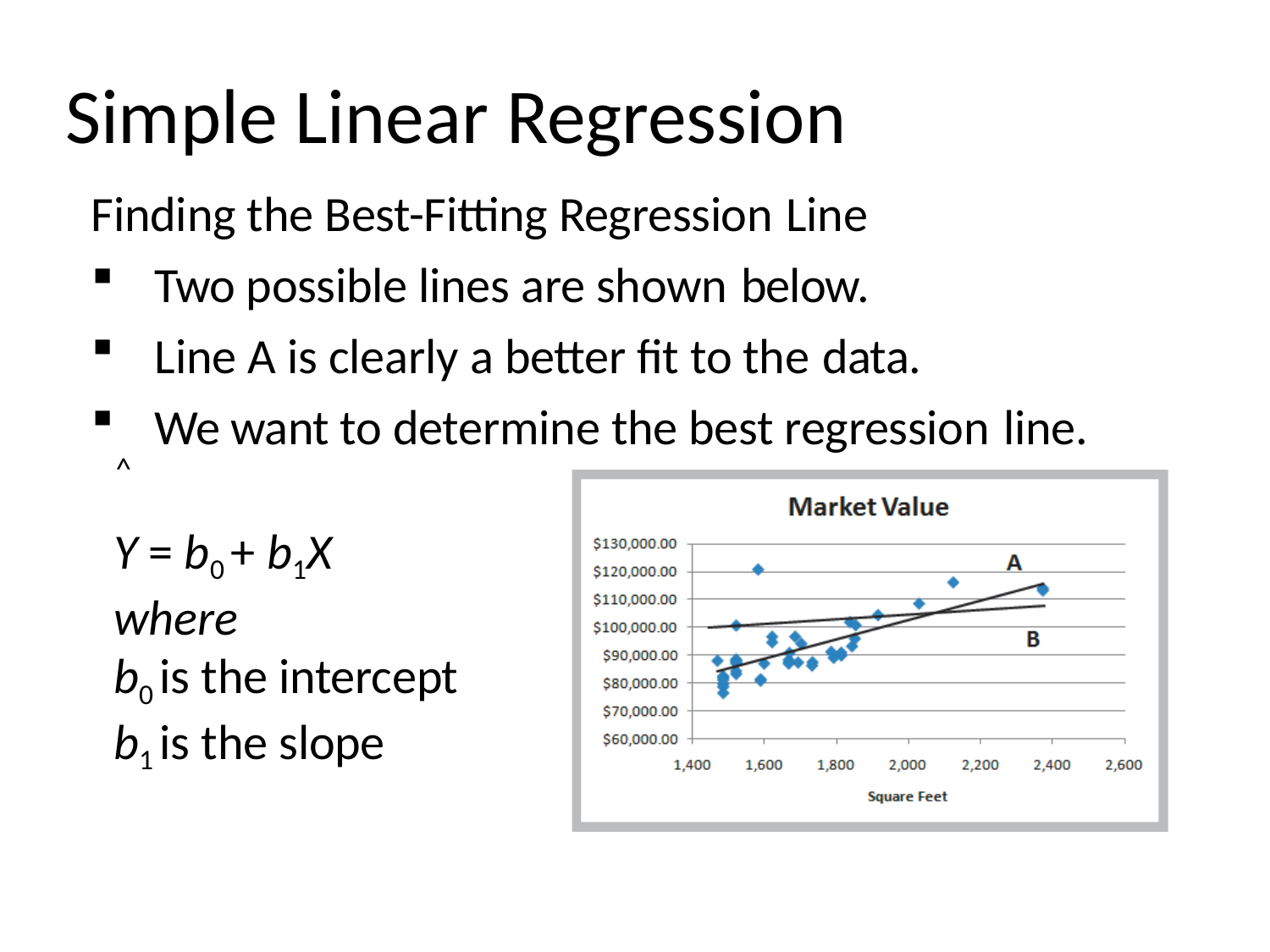

# Simple Linear Regression
Finding the Best-Fitting Regression Line
Two possible lines are shown below.
Line A is clearly a better fit to the data.
We want to determine the best regression line.
^

Y = b0 + b1X
where
b0 is the intercept
b1 is the slope